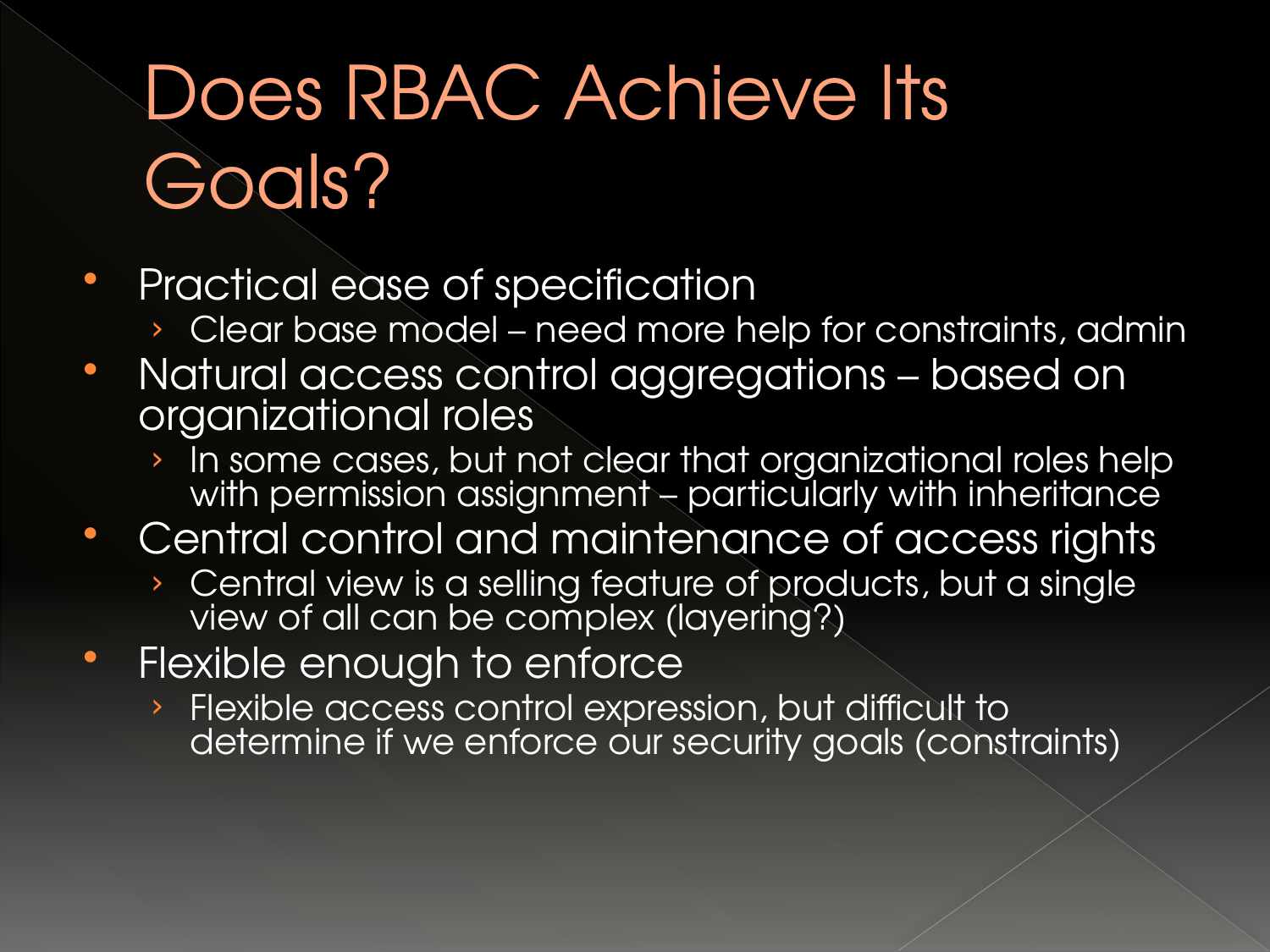

# Does RBAC Achieve Its Goals?
Practical ease of specification
Clear base model – need more help for constraints, admin
Natural access control aggregations – based on organizational roles
In some cases, but not clear that organizational roles help with permission assignment – particularly with inheritance
Central control and maintenance of access rights
Central view is a selling feature of products, but a single view of all can be complex (layering?)
Flexible enough to enforce
Flexible access control expression, but difficult to determine if we enforce our security goals (constraints)